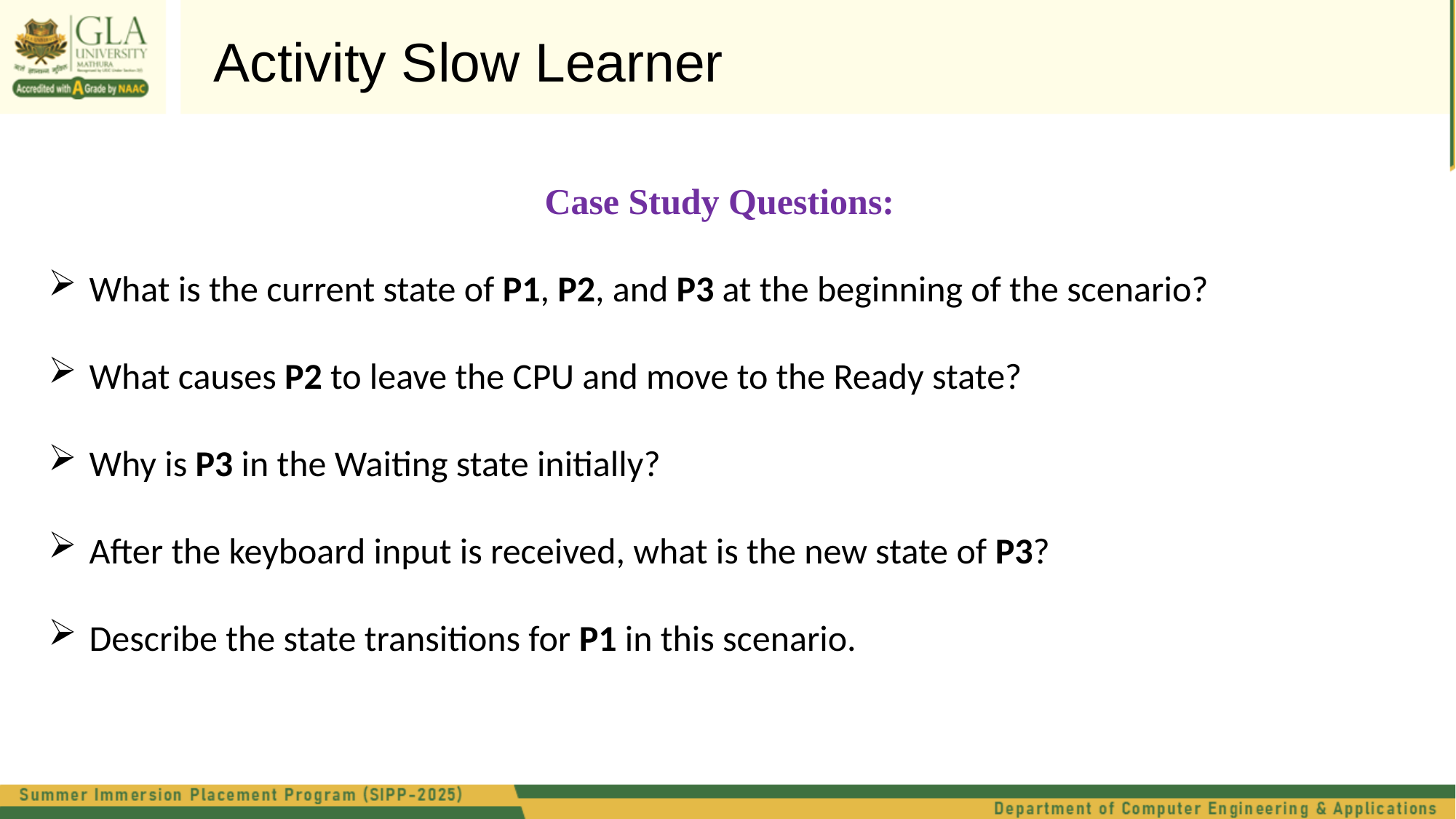

Activity Slow Learner
Case Study Questions:
What is the current state of P1, P2, and P3 at the beginning of the scenario?
What causes P2 to leave the CPU and move to the Ready state?
Why is P3 in the Waiting state initially?
After the keyboard input is received, what is the new state of P3?
Describe the state transitions for P1 in this scenario.